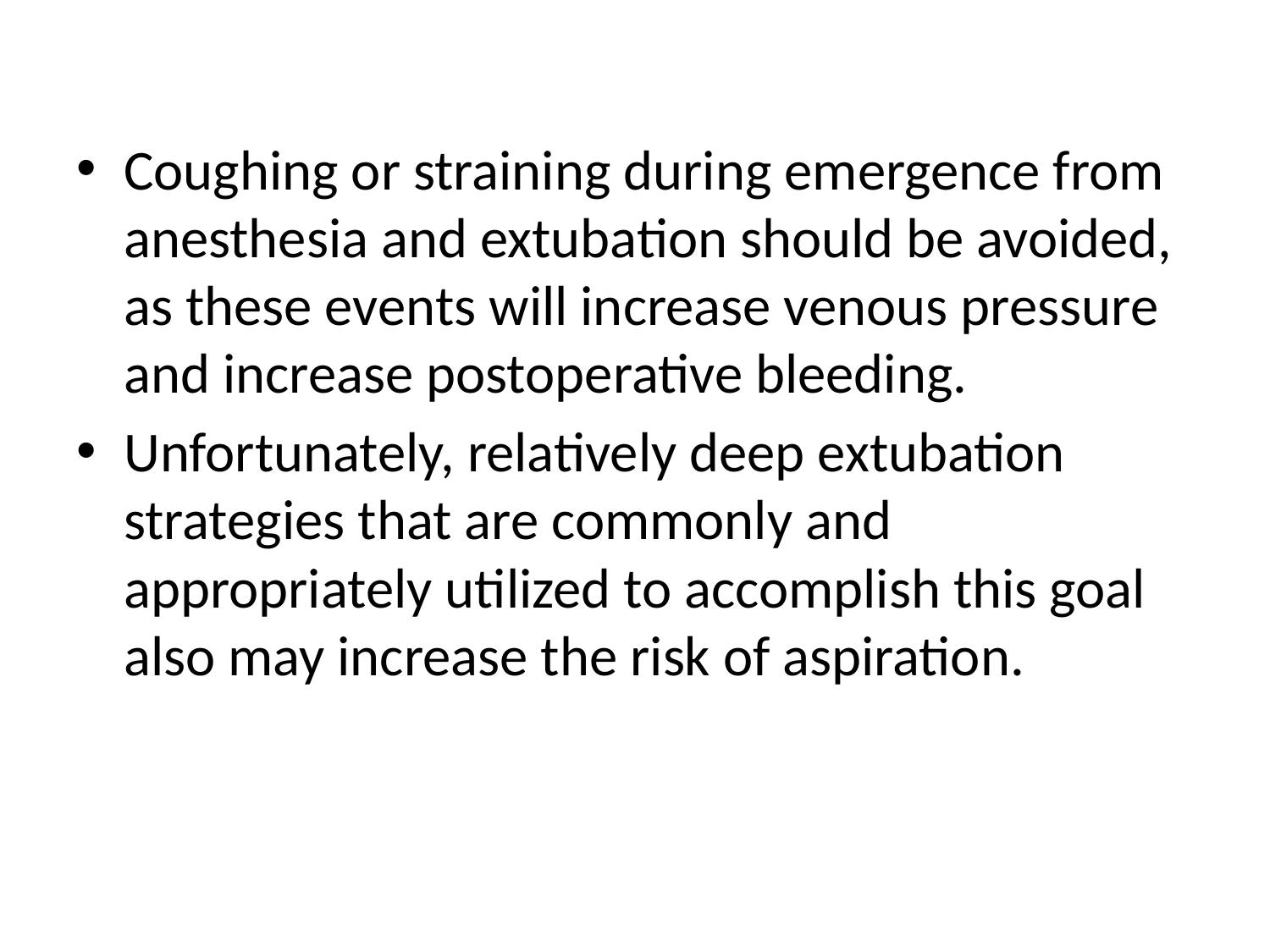

#
Coughing or straining during emergence from anesthesia and extubation should be avoided, as these events will increase venous pressure and increase postoperative bleeding.
Unfortunately, relatively deep extubation strategies that are commonly and appropriately utilized to accomplish this goal also may increase the risk of aspiration.